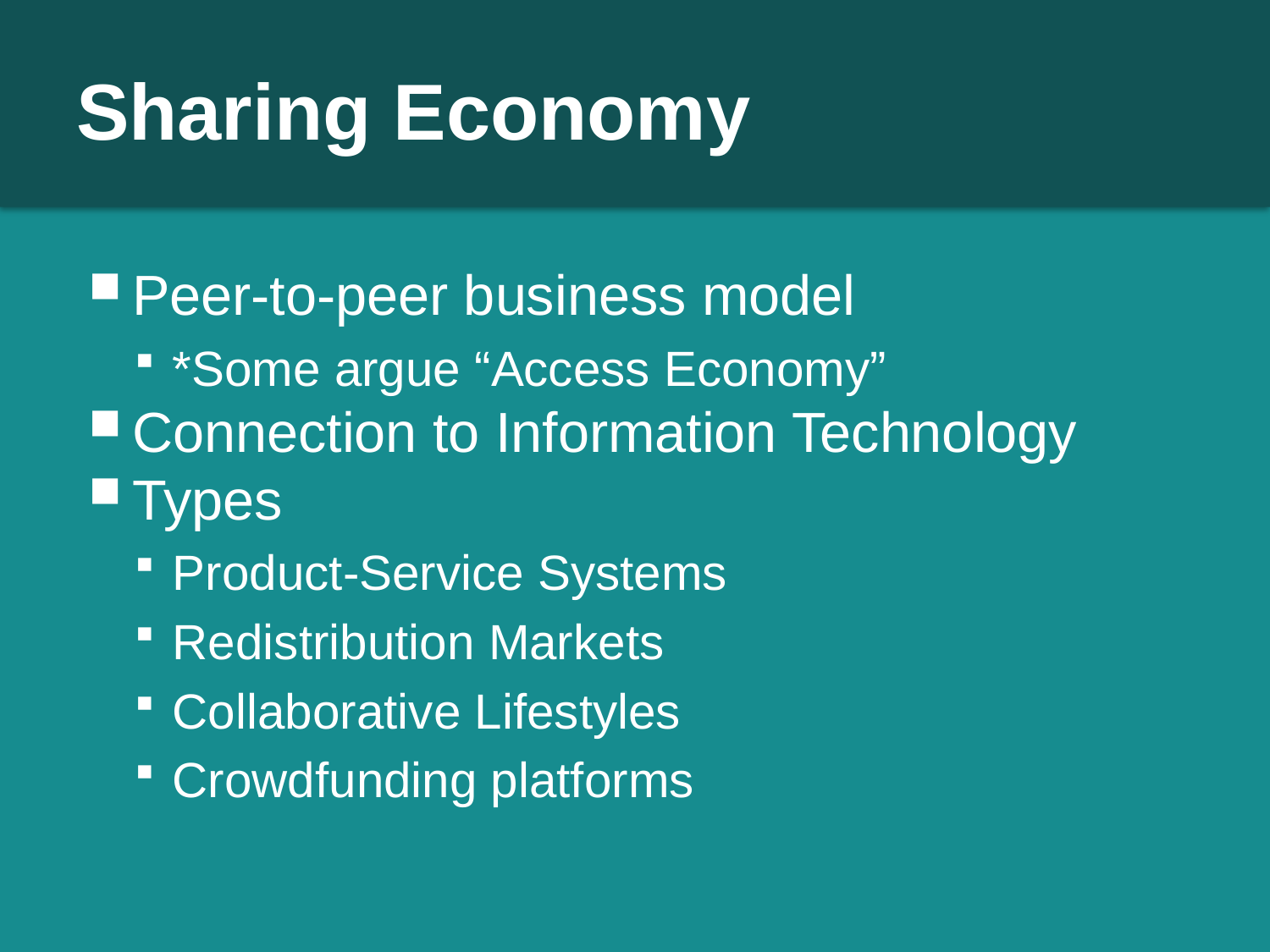

# Sharing Economy
Peer-to-peer business model
*Some argue “Access Economy”
Connection to Information Technology
Types
Product-Service Systems
Redistribution Markets
Collaborative Lifestyles
Crowdfunding platforms